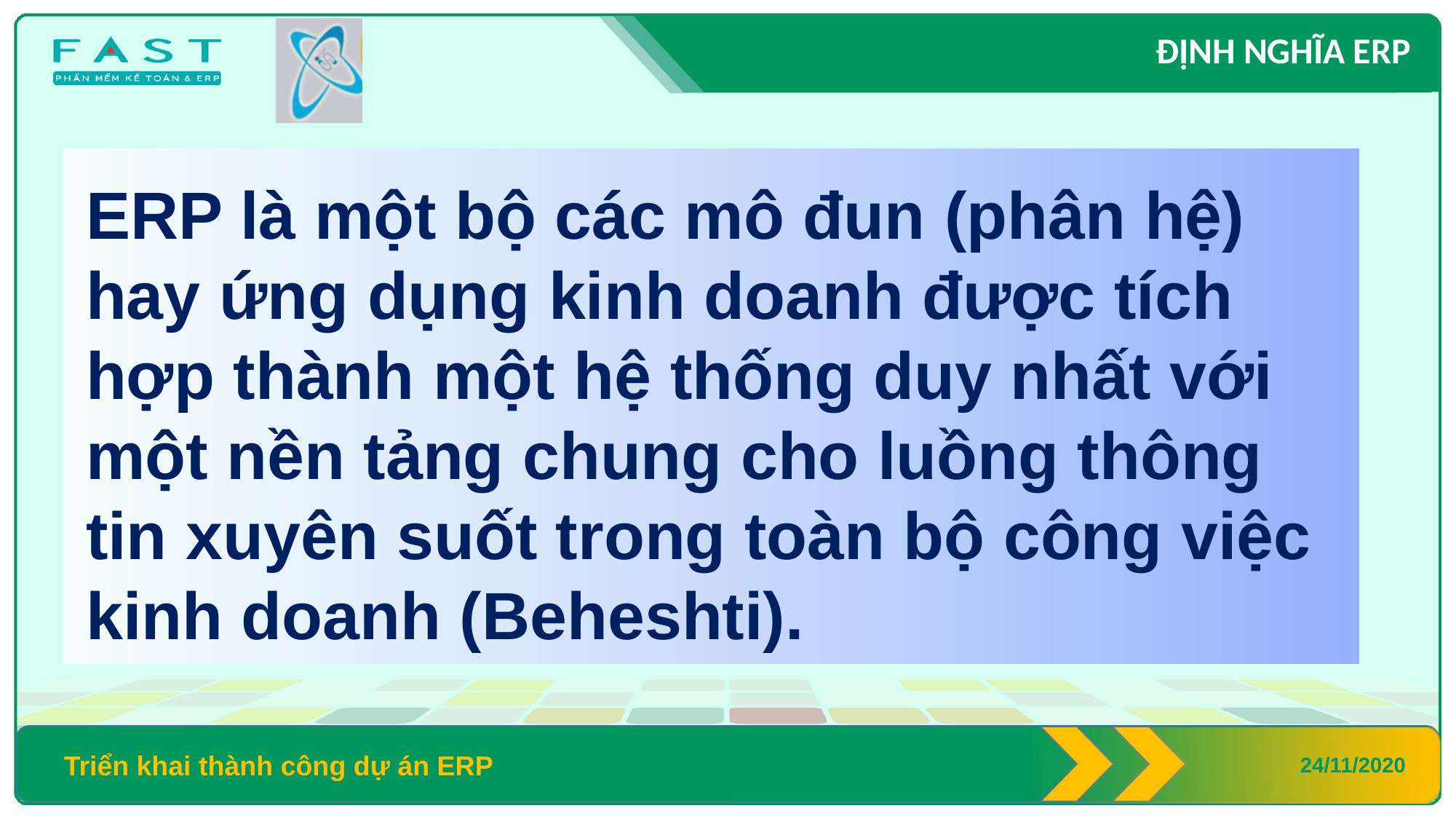

ĐỊNH NGHĨA ERP

ERP là một bộ các mô đun (phân hệ) hay ứng dụng kinh doanh được tích hợp thành một hệ thống duy nhất với một nền tảng chung cho luồng thông tin xuyên suốt trong toàn bộ công việc kinh doanh (Beheshti).